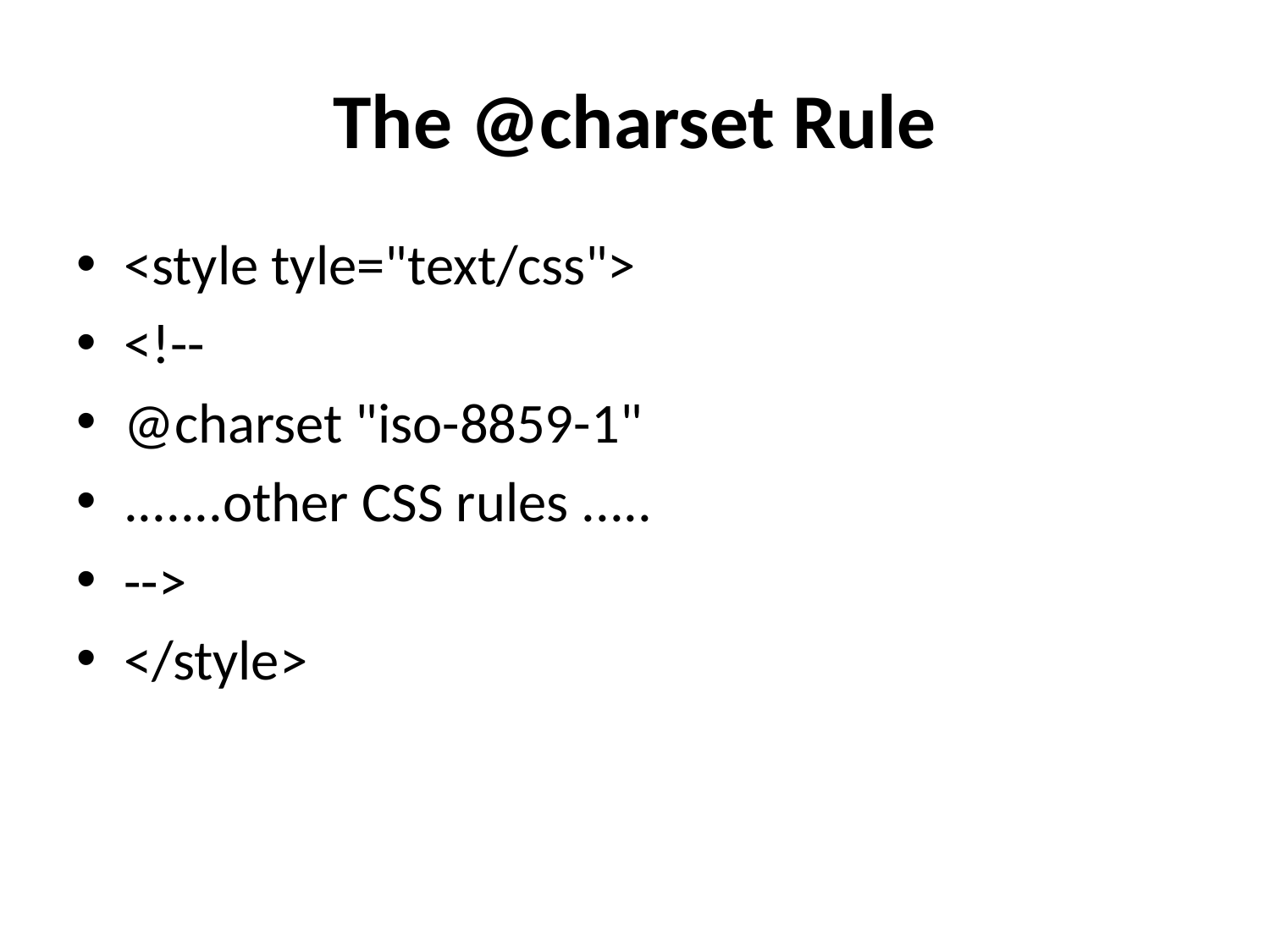

# The @charset Rule
<style tyle="text/css">
<!--
@charset "iso-8859-1"
.......other CSS rules .....
-->
</style>